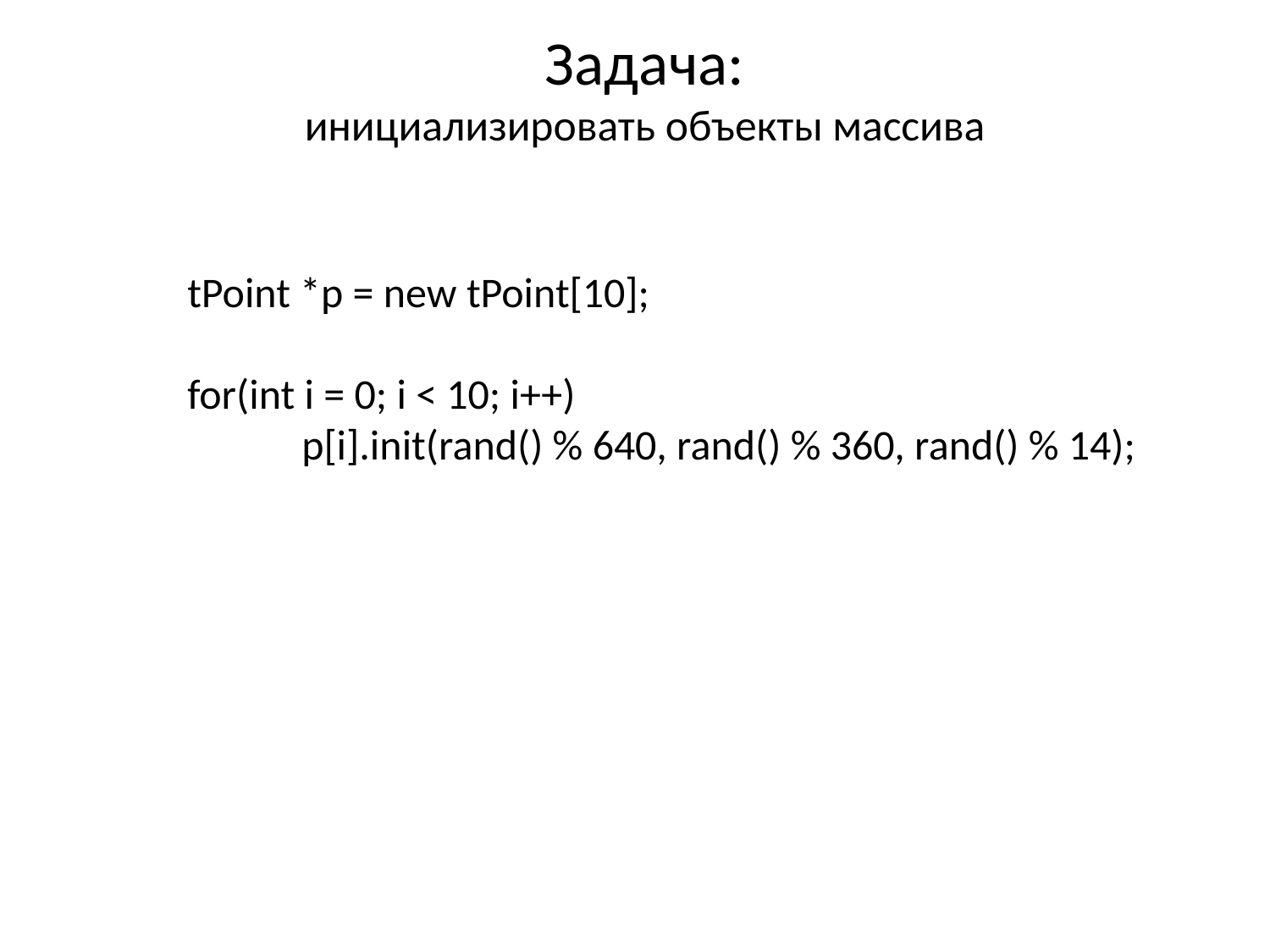

# Задача: инициализировать объекты массива
tPoint *p = new tPoint[10];

for(int i = 0; i < 10; i++)
            p[i].init(rand() % 640, rand() % 360, rand() % 14);